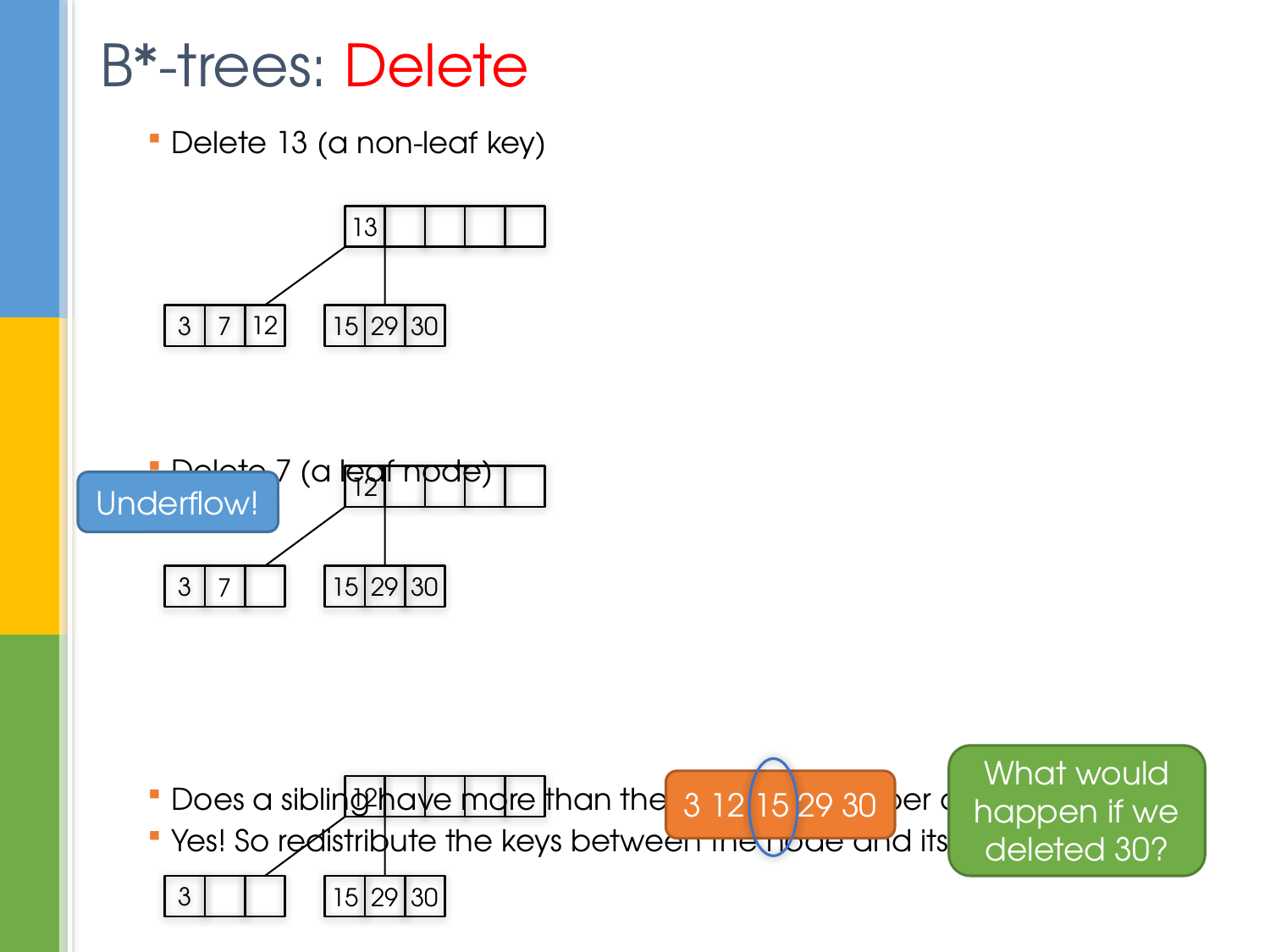

# B*-trees: Delete
Delete 13 (a non-leaf key)

Delete 7 (a leaf node)

Does a sibling have more than the minimum number of keys?
Yes! So redistribute the keys between the node and its sibling
13

12
3
7

15
29
30
12

Underflow!
3
7

15
29
30
What would happen if we deleted 30?

3 12 15 29 30
12

3

15

29

30